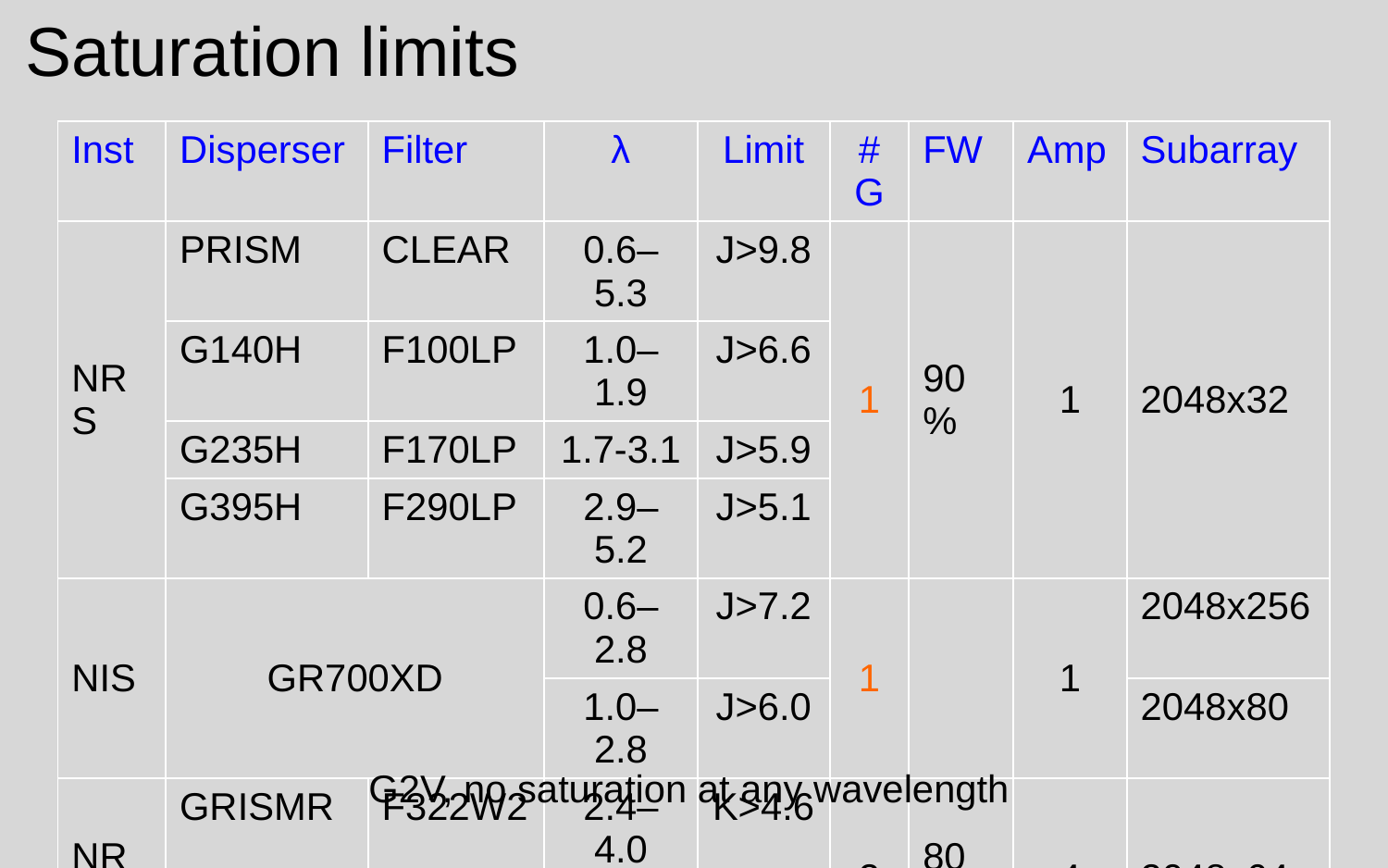

# Saturation limits
| Inst | Disperser | Filter | λ | Limit | #G | FW | Amp | Subarray |
| --- | --- | --- | --- | --- | --- | --- | --- | --- |
| NRS | PRISM | CLEAR | 0.6–5.3 | J>9.8 | 1 | 90% | 1 | 2048x32 |
|  | G140H | F100LP | 1.0–1.9 | J>6.6 |  |  |  |  |
|  | G235H | F170LP | 1.7-3.1 | J>5.9 |  |  |  |  |
|  | G395H | F290LP | 2.9–5.2 | J>5.1 |  |  |  |  |
| NIS | GR700XD |  | 0.6–2.8 | J>7.2 | 1 |  | 1 | 2048x256 |
|  |  |  | 1.0–2.8 | J>6.0 |  |  |  | 2048x80 |
| NRC | GRISMR | F322W2 | 2.4–4.0 | K>4.6 | 2 | 80% | 4 | 2048x64 |
|  | GRISMR | F444W | 3.9–5.0 | K>3.7 |  |  |  |  |
| MIR | LRS |  | 5.0–12 | K>5.4 | 2 | 60% |  | 416x72 |
G2V, no saturation at any wavelength